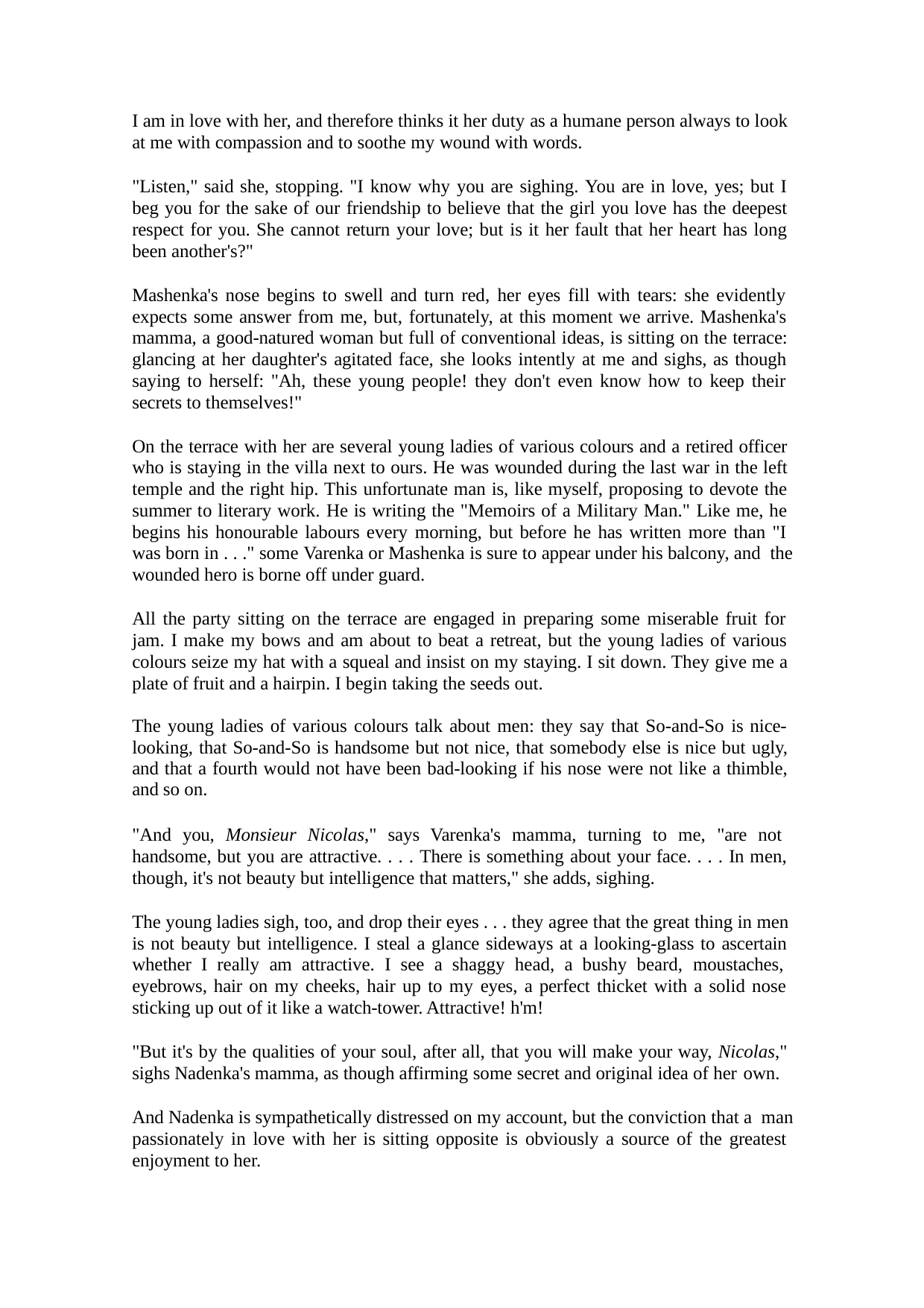

I am in love with her, and therefore thinks it her duty as a humane person always to look  at me with compassion and to soothe my wound with words.

"Listen," said she, stopping. "I know why you are sighing. You are in love, yes; but I  beg you for the sake of our friendship to believe that the girl you love has the deepest  respect for you. She cannot return your love; but is it her fault that her heart has long  been another's?"

Mashenka's nose begins to swell and turn red, her eyes fill with tears: she evidently  expects some answer from me, but, fortunately, at this moment we arrive. Mashenka's  mamma, a good-natured woman but full of conventional ideas, is sitting on the terrace:  glancing at her daughter's agitated face, she looks intently at me and sighs, as though  saying to herself: "Ah, these young people! they don't even know how to keep their  secrets to themselves!"

On the terrace with her are several young ladies of various colours and a retired officer  who is staying in the villa next to ours. He was wounded during the last war in the left  temple and the right hip. This unfortunate man is, like myself, proposing to devote the  summer to literary work. He is writing the "Memoirs of a Military Man." Like me, he  begins his honourable labours every morning, but before he has written more than "I  was born in . . ." some Varenka or Mashenka is sure to appear under his balcony, and  the wounded hero is borne off under guard.

All the party sitting on the terrace are engaged in preparing some miserable fruit for  jam. I make my bows and am about to beat a retreat, but the young ladies of various  colours seize my hat with a squeal and insist on my staying. I sit down. They give me a  plate of fruit and a hairpin. I begin taking the seeds out.

The young ladies of various colours talk about men: they say that So-and-So is nice-  looking, that So-and-So is handsome but not nice, that somebody else is nice but ugly,  and that a fourth would not have been bad-looking if his nose were not like a thimble,  and so on.

"And you, Monsieur Nicolas," says Varenka's mamma, turning to me, "are not  handsome, but you are attractive. . . . There is something about your face. . . . In men,  though, it's not beauty but intelligence that matters," she adds, sighing.

The young ladies sigh, too, and drop their eyes . . . they agree that the great thing in men  is not beauty but intelligence. I steal a glance sideways at a looking-glass to ascertain  whether I really am attractive. I see a shaggy head, a bushy beard, moustaches,  eyebrows, hair on my cheeks, hair up to my eyes, a perfect thicket with a solid nose  sticking up out of it like a watch-tower. Attractive! h'm!

"But it's by the qualities of your soul, after all, that you will make your way, Nicolas,"  sighs Nadenka's mamma, as though affirming some secret and original idea of her own.

And Nadenka is sympathetically distressed on my account, but the conviction that a  man passionately in love with her is sitting opposite is obviously a source of the greatest  enjoyment to her.